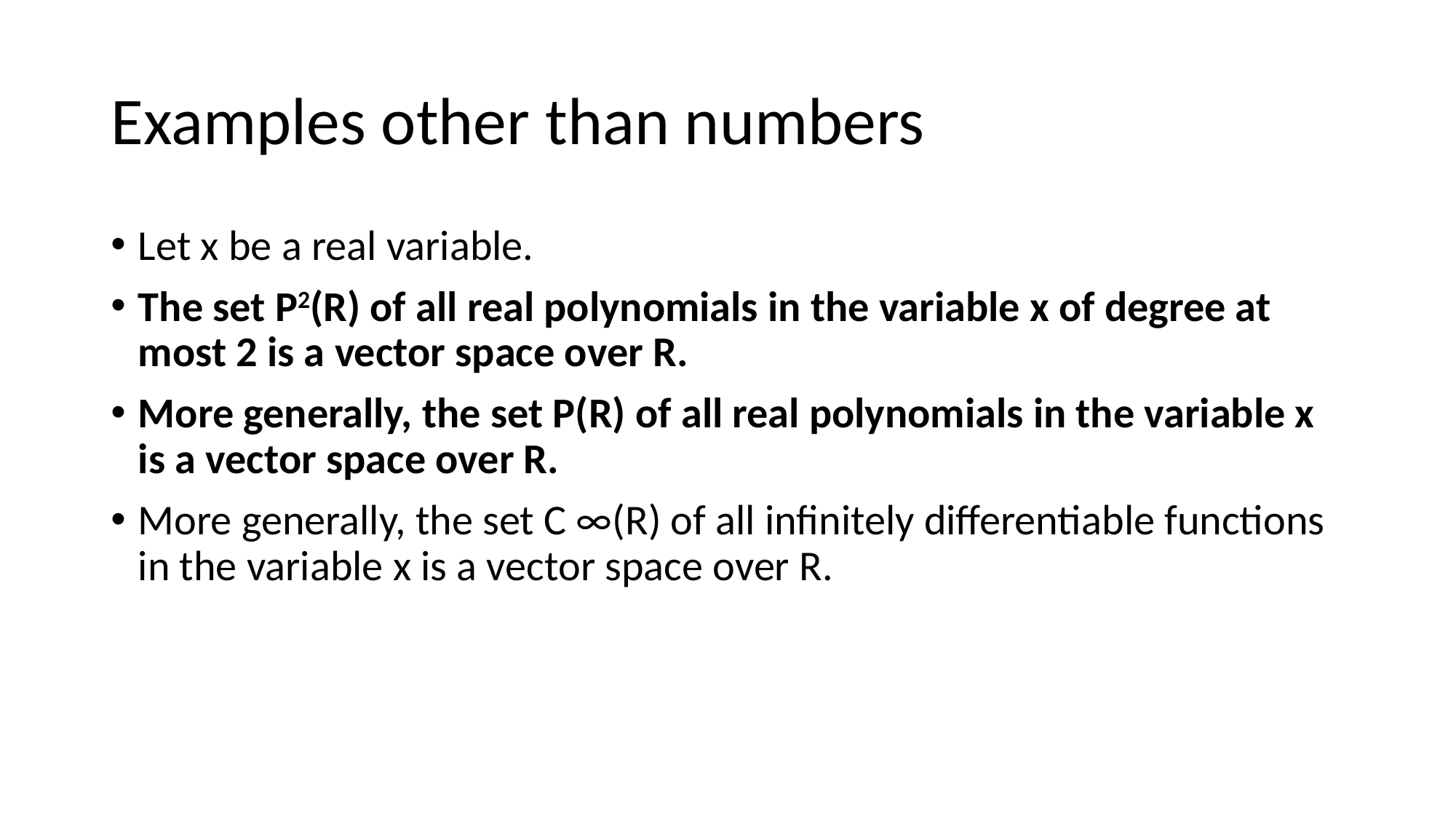

# Examples other than numbers
Let x be a real variable.
The set P2(R) of all real polynomials in the variable x of degree at most 2 is a vector space over R.
More generally, the set P(R) of all real polynomials in the variable x is a vector space over R.
More generally, the set C ∞(R) of all infinitely differentiable functions in the variable x is a vector space over R.